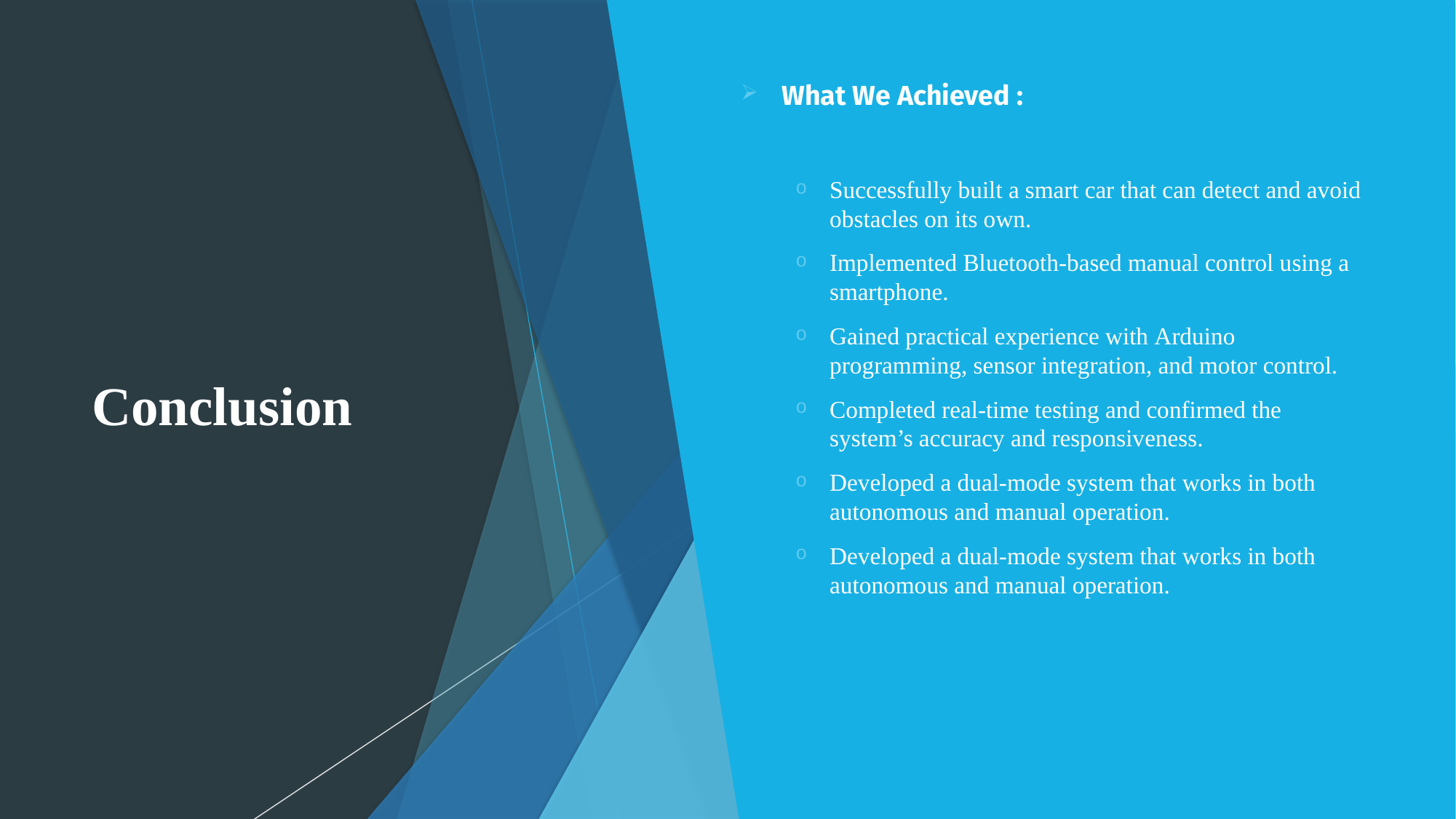

# Conclusion
What We Achieved :

Successfully built a smart car that can detect and avoid obstacles on its own.
Implemented Bluetooth-based manual control using a smartphone.
Gained practical experience with Arduino programming, sensor integration, and motor control.
Completed real-time testing and confirmed the system’s accuracy and responsiveness.
Developed a dual-mode system that works in both autonomous and manual operation.
Developed a dual-mode system that works in both autonomous and manual operation.